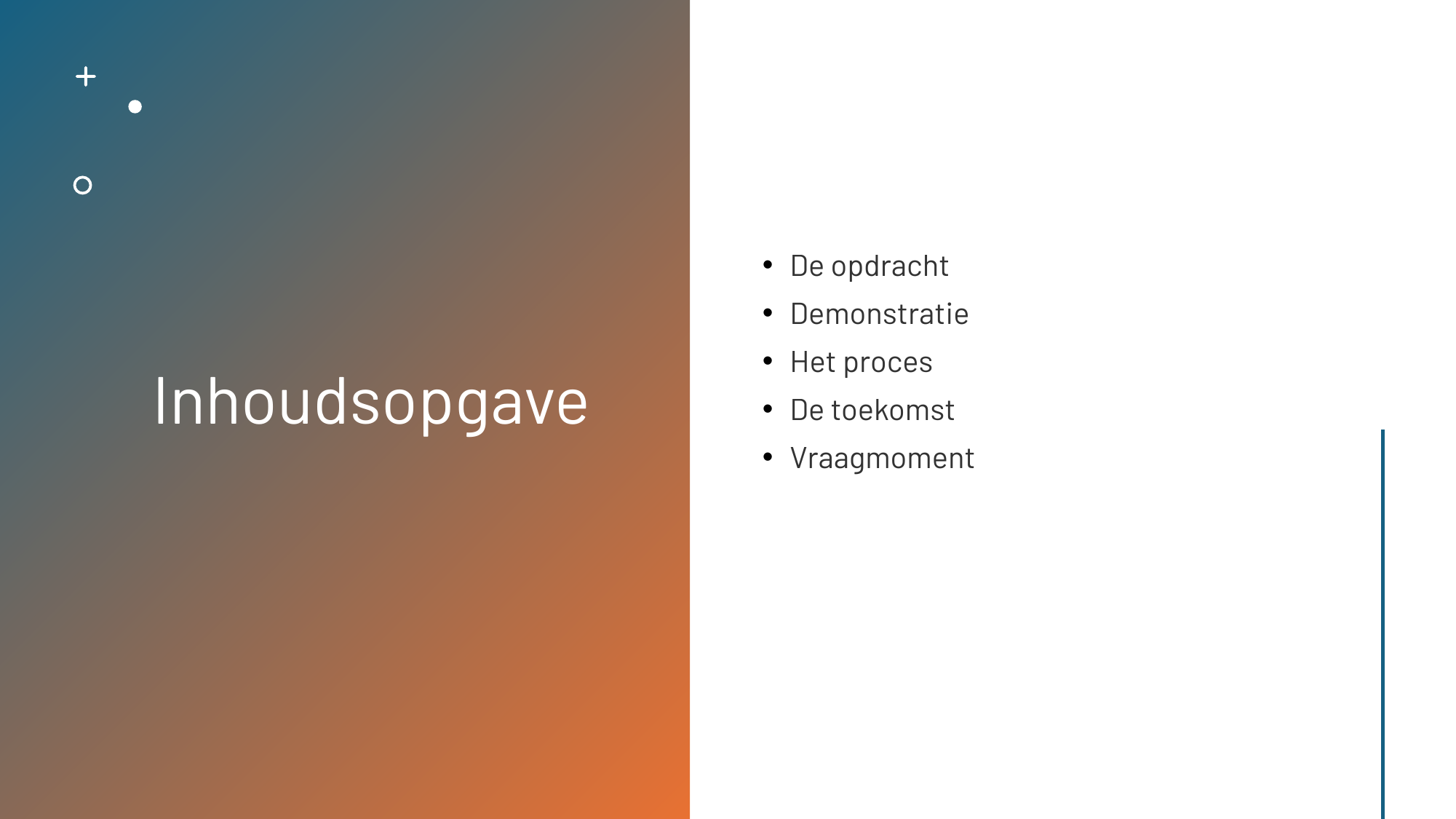

# Inhoudsopgave
De opdracht
Demonstratie
Het proces
De toekomst
Vraagmoment